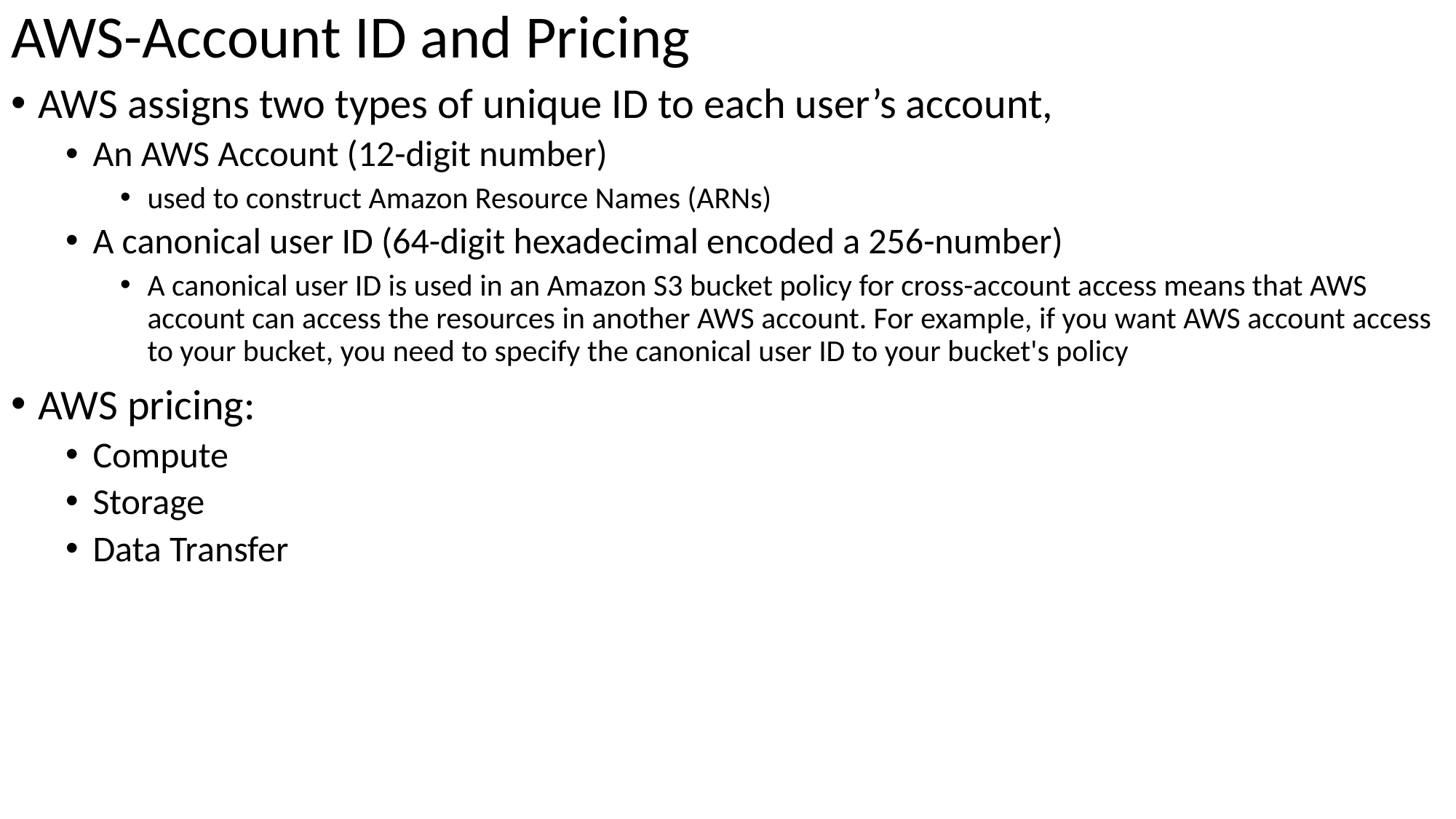

# AWS-Account ID and Pricing
AWS assigns two types of unique ID to each user’s account,
An AWS Account (12-digit number)
used to construct Amazon Resource Names (ARNs)
A canonical user ID (64-digit hexadecimal encoded a 256-number)
A canonical user ID is used in an Amazon S3 bucket policy for cross-account access means that AWS account can access the resources in another AWS account. For example, if you want AWS account access to your bucket, you need to specify the canonical user ID to your bucket's policy
AWS pricing:
Compute
Storage
Data Transfer